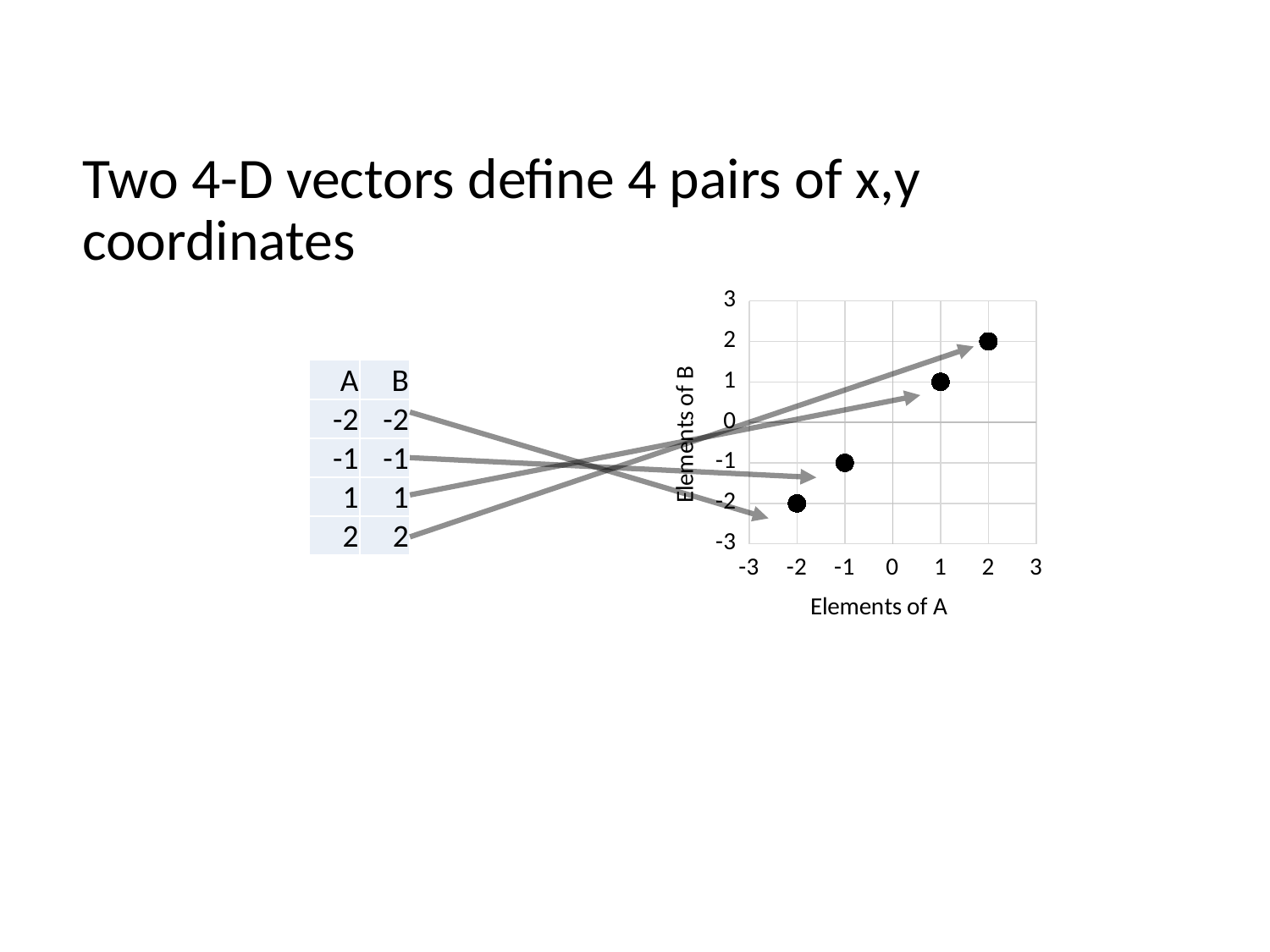

# Two 4-D vectors define 4 pairs of x,y coordinates

### Chart

| Category |  |
|---|---|
| A | B |
| --- | --- |
| -2 | -2 |
| -1 | -1 |
| 1 | 1 |
| 2 | 2 |